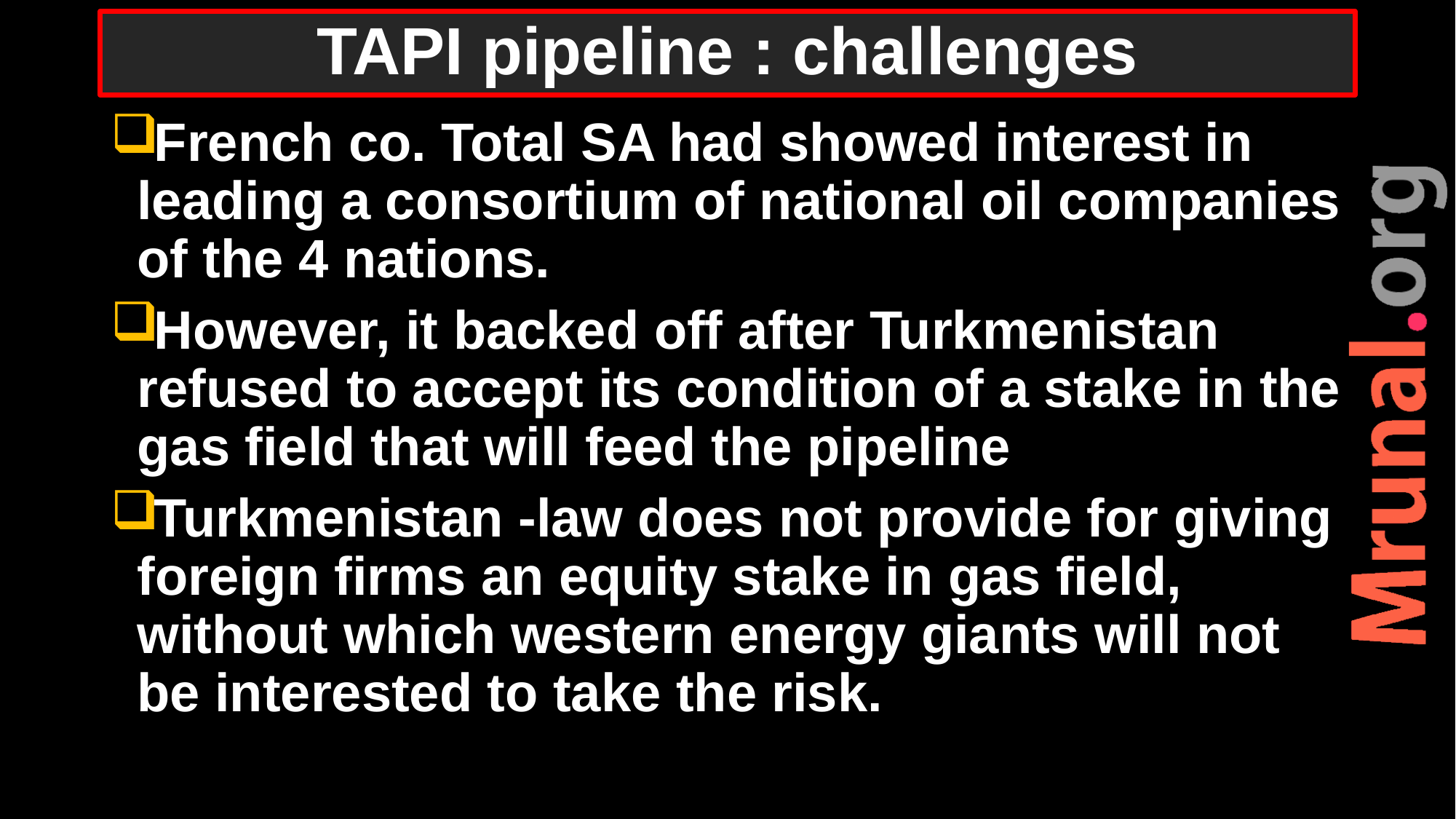

# TAPI pipeline : challenges
French co. Total SA had showed interest in leading a consortium of national oil companies of the 4 nations.
However, it backed off after Turkmenistan refused to accept its condition of a stake in the gas field that will feed the pipeline
Turkmenistan -law does not provide for giving foreign firms an equity stake in gas field, without which western energy giants will not be interested to take the risk.